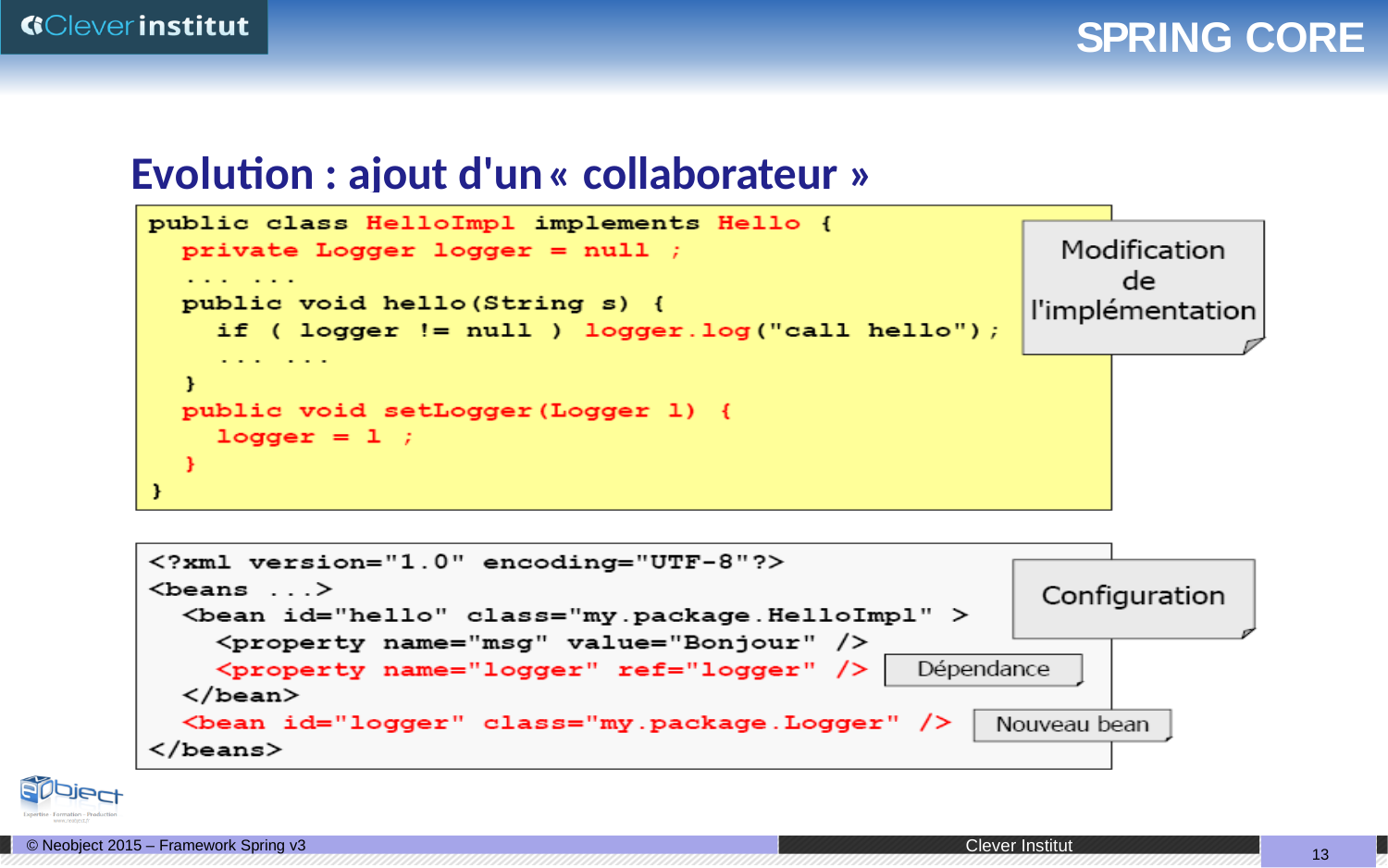

# SPRING CORE
Evolution : ajout d'un	« collaborateur »
"collaborateur"